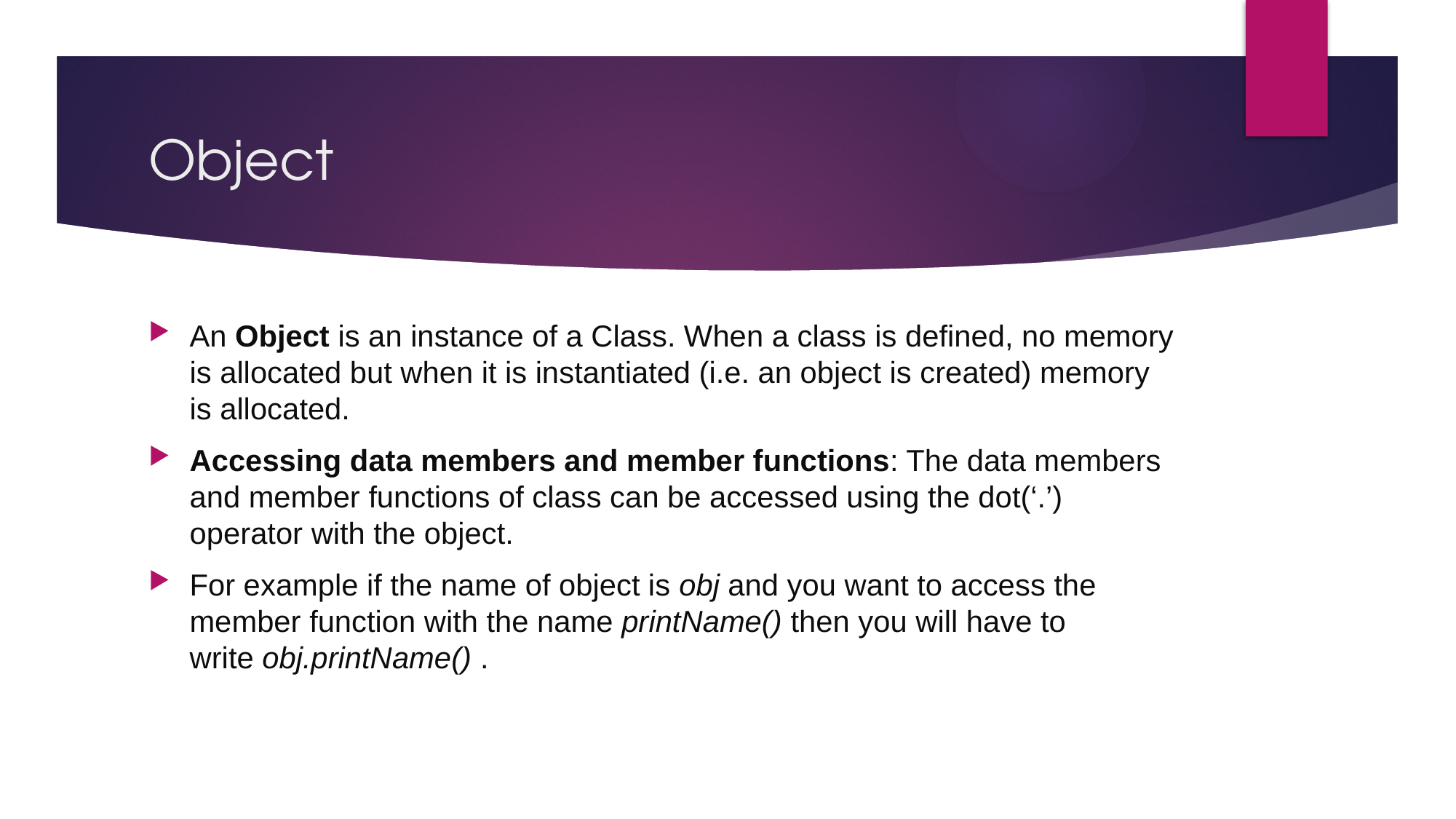

# Object
An Object is an instance of a Class. When a class is defined, no memory is allocated but when it is instantiated (i.e. an object is created) memory is allocated.
Accessing data members and member functions: The data members and member functions of class can be accessed using the dot(‘.’) operator with the object.
For example if the name of object is obj and you want to access the member function with the name printName() then you will have to write obj.printName() .